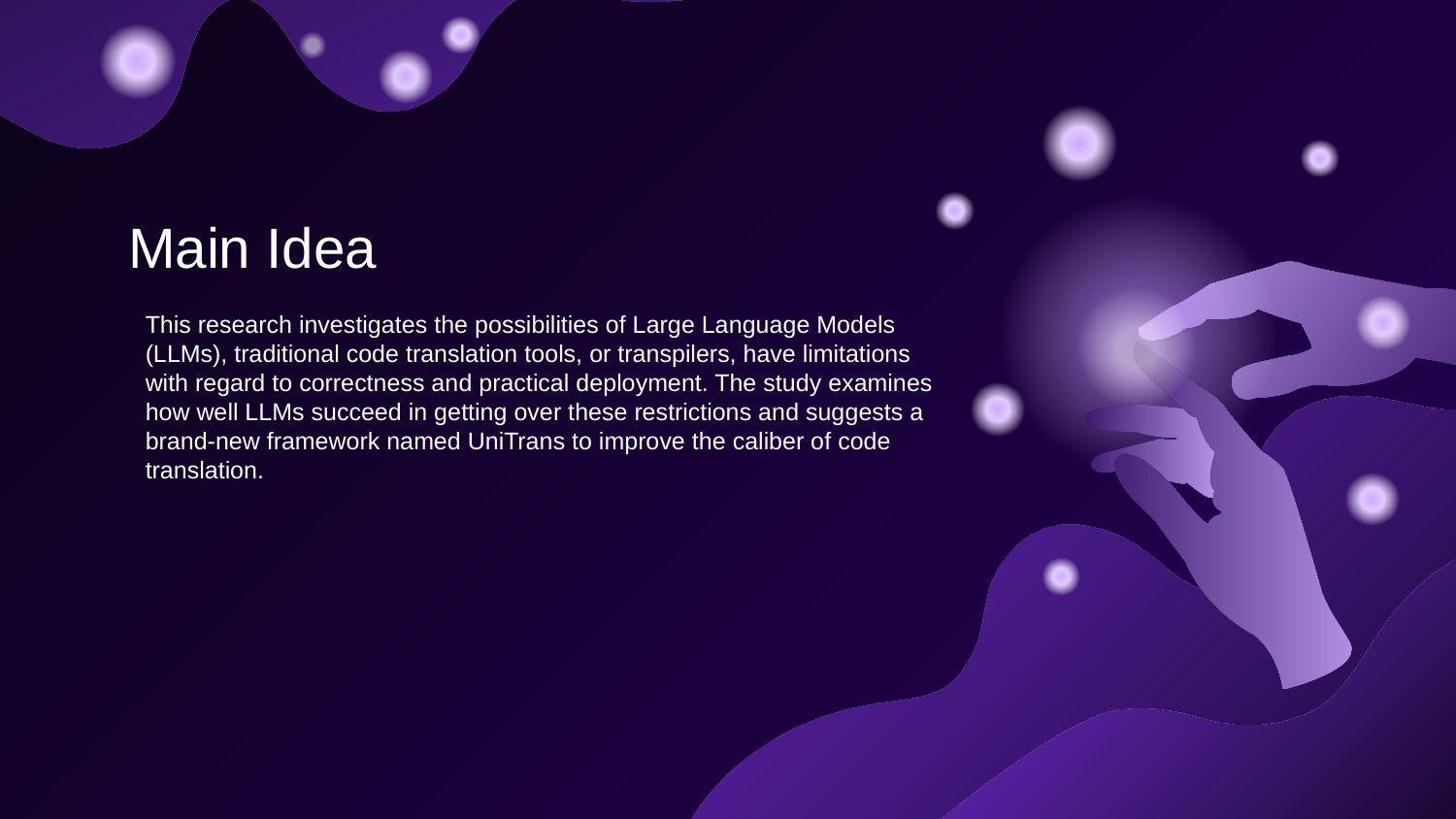

# Main Idea
This research investigates the possibilities of Large Language Models (LLMs), traditional code translation tools, or transpilers, have limitations with regard to correctness and practical deployment. The study examines how well LLMs succeed in getting over these restrictions and suggests a brand-new framework named UniTrans to improve the caliber of code translation.